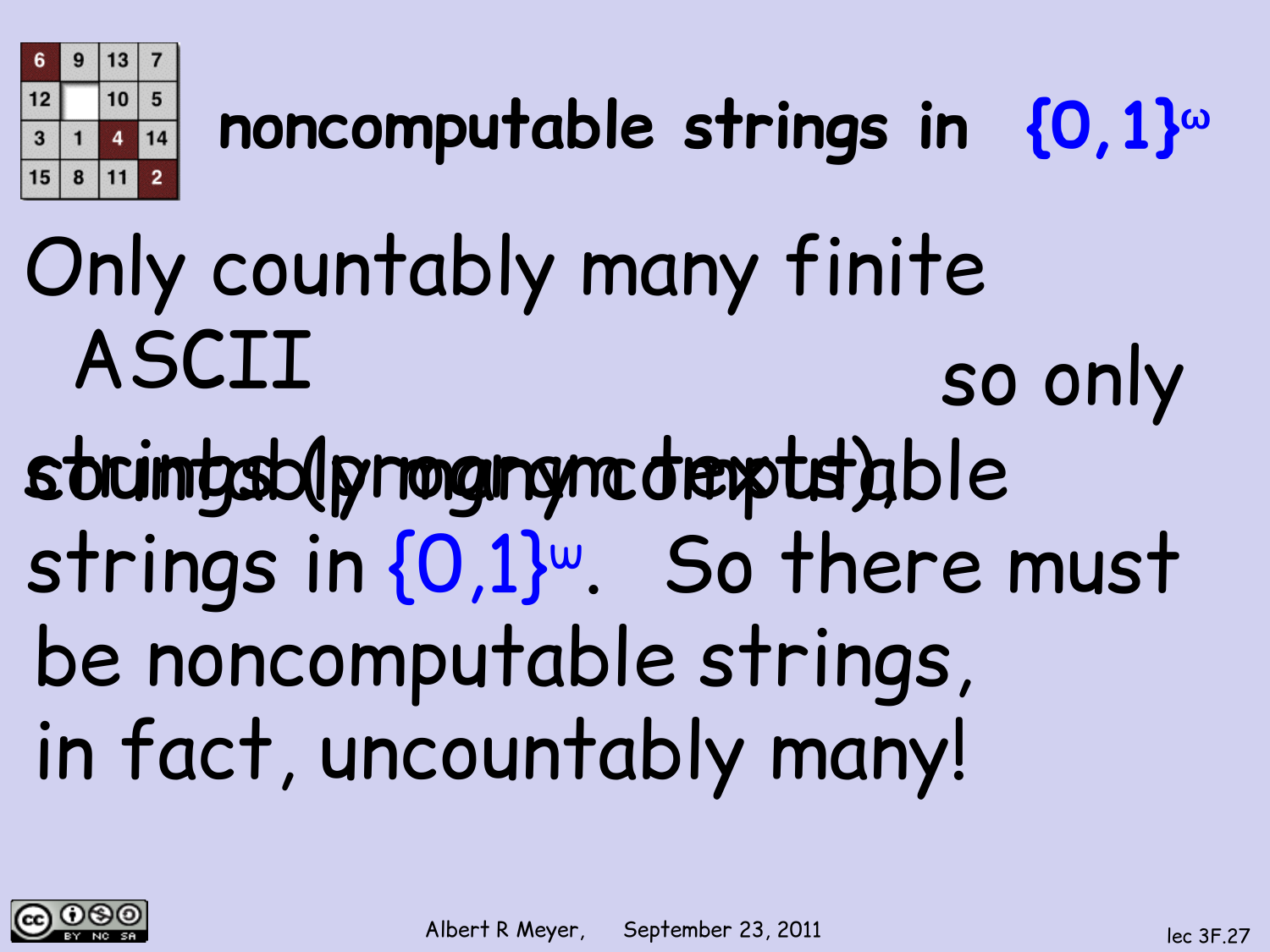

# noncomputable strings in  {0,1}ω
Only countably many finite ASCII
strings (program texts),
                                    so only
countably many computable
strings in {0,1}ω.
                           So there must
be noncomputable strings,
in fact, uncountably many!